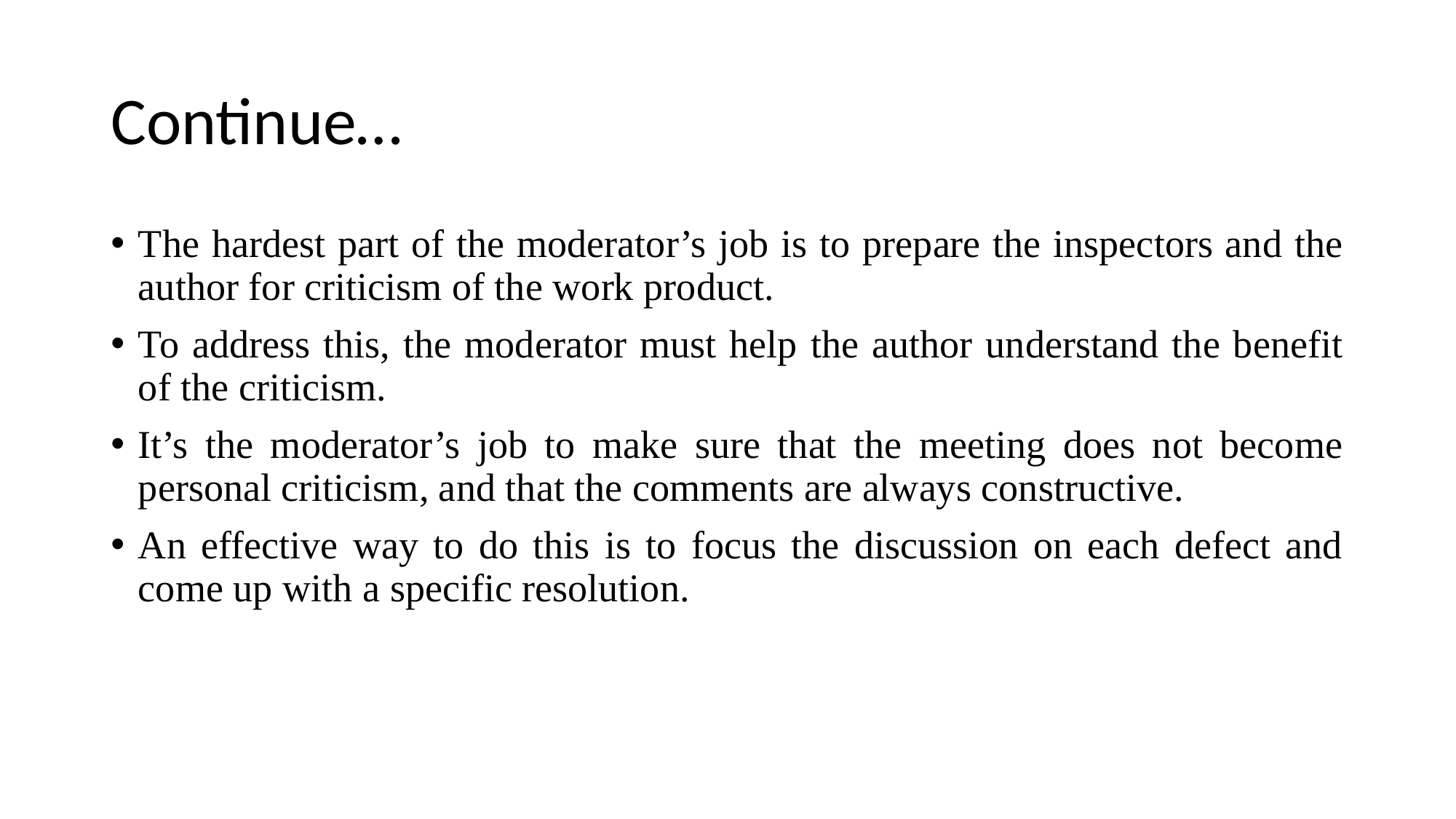

# Continue…
The hardest part of the moderator’s job is to prepare the inspectors and the author for criticism of the work product.
To address this, the moderator must help the author understand the benefit of the criticism.
It’s the moderator’s job to make sure that the meeting does not become personal criticism, and that the comments are always constructive.
An effective way to do this is to focus the discussion on each defect and come up with a specific resolution.